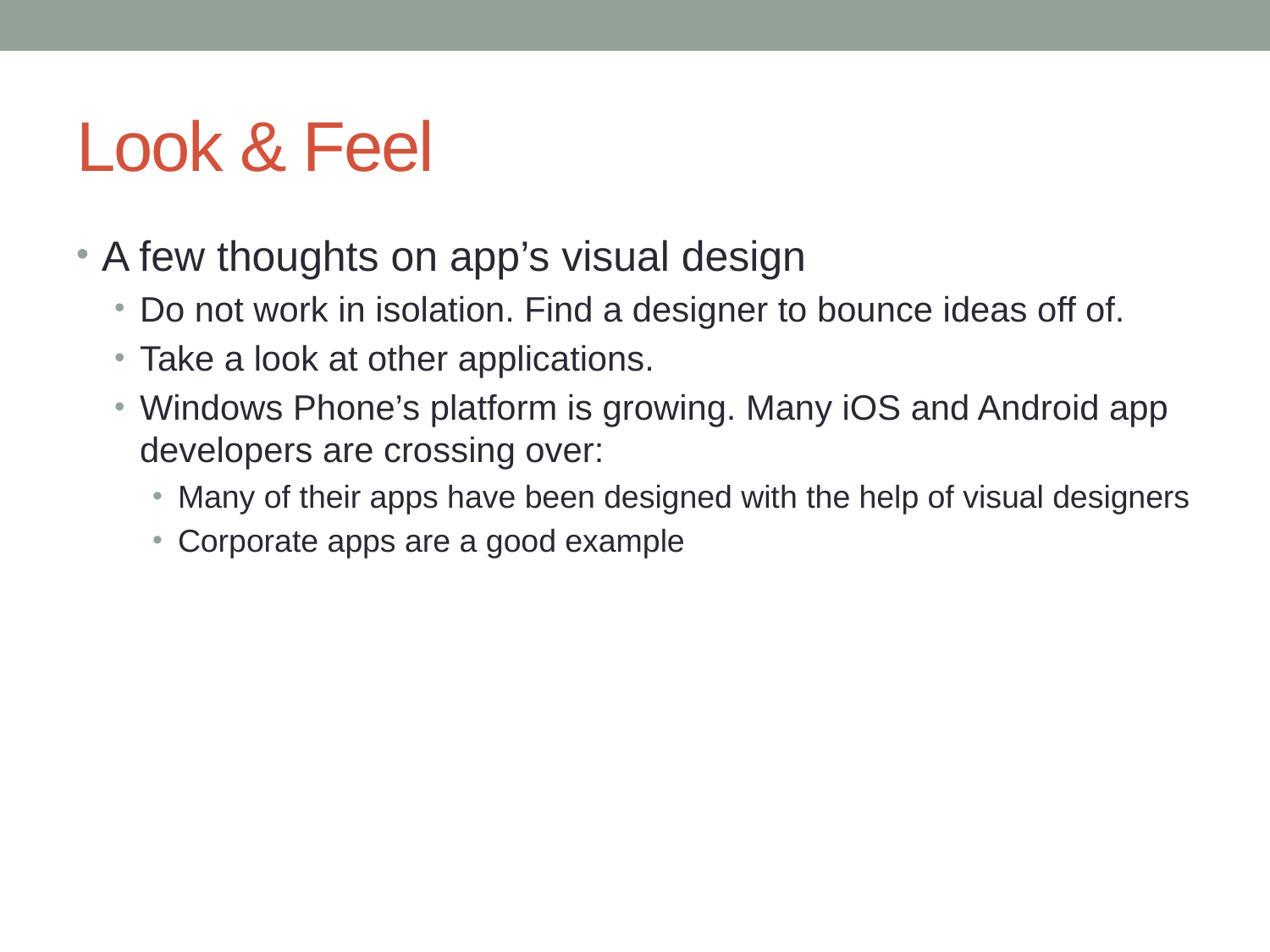

# Look & Feel
A few thoughts on app’s visual design
Do not work in isolation. Find a designer to bounce ideas off of.
Take a look at other applications.
Windows Phone’s platform is growing. Many iOS and Android app developers are crossing over:
Many of their apps have been designed with the help of visual designers
Corporate apps are a good example